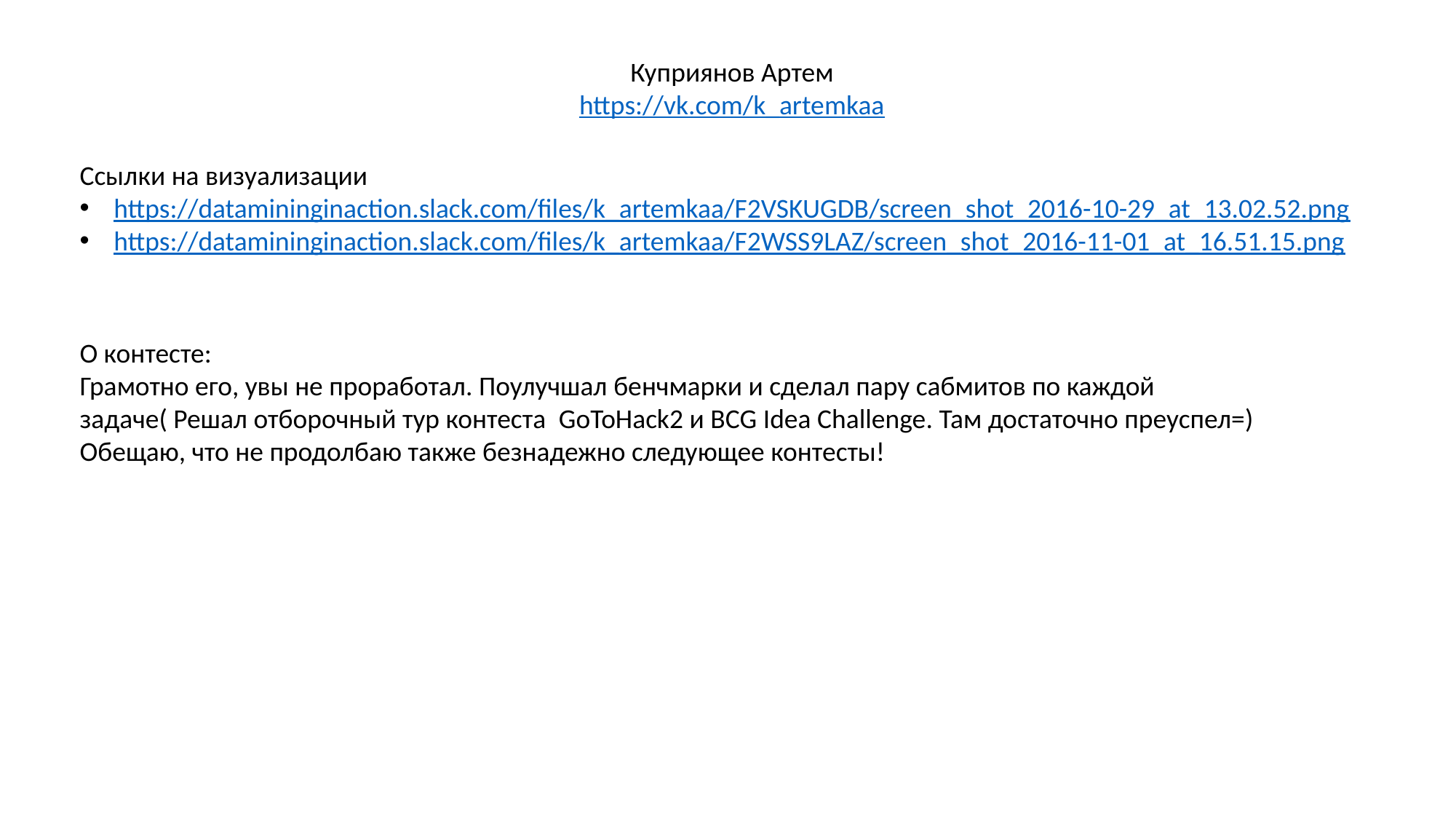

Куприянов Артем
https://vk.com/k_artemkaa

Ссылки на визуализации
https://datamininginaction.slack.com/files/k_artemkaa/F2VSKUGDB/screen_shot_2016-10-29_at_13.02.52.png
https://datamininginaction.slack.com/files/k_artemkaa/F2WSS9LAZ/screen_shot_2016-11-01_at_16.51.15.png
О контесте:
Грамотно его, увы не проработал. Поулучшал бенчмарки и сделал пару сабмитов по каждой задаче( Решал отборочный тур контеста  GoToHack2 и BCG Idea Challenge. Там достаточно преуспел=)
Обещаю, что не продолбаю также безнадежно следующее контесты!